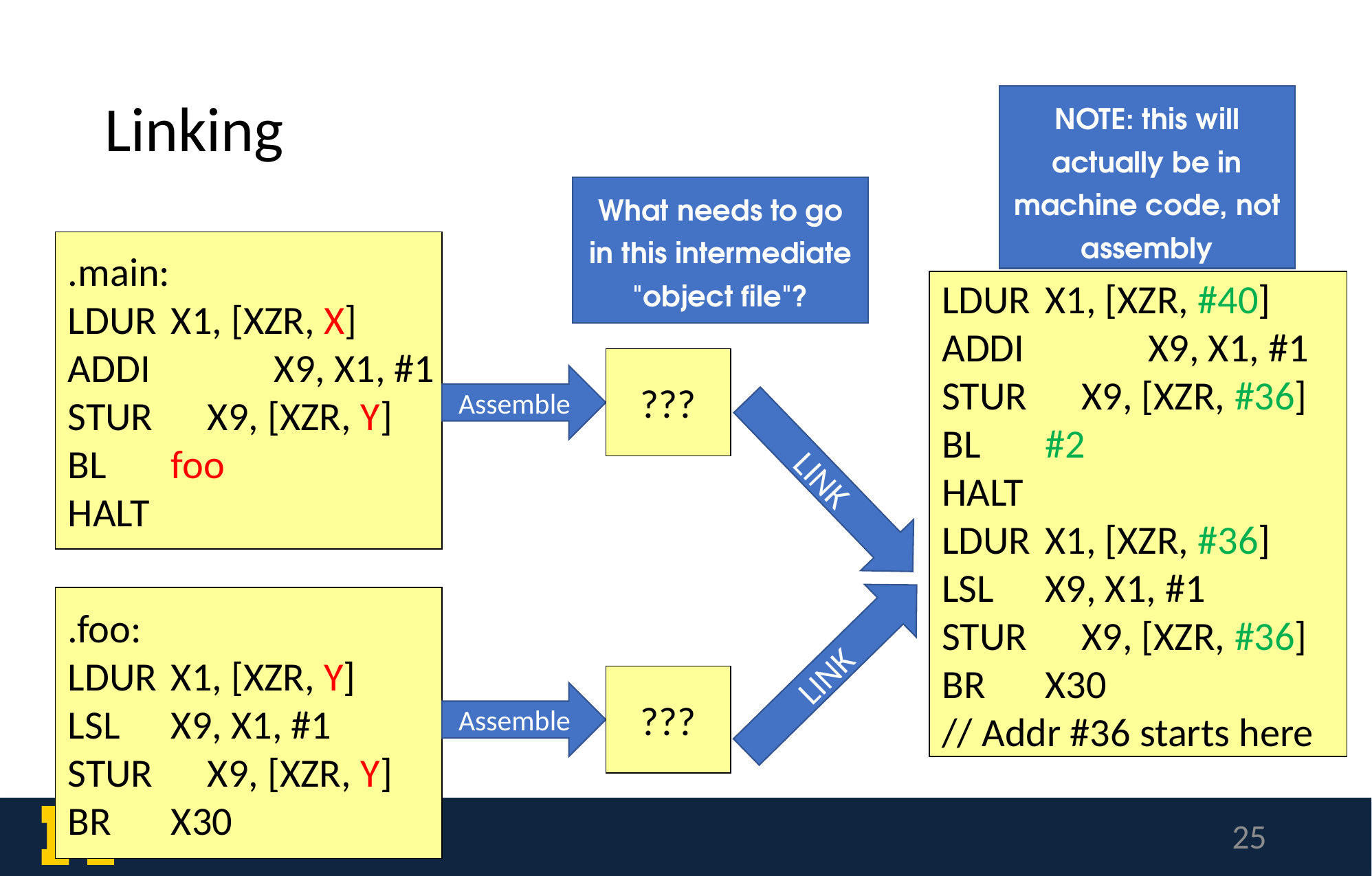

# Linking
NOTE: this will actually be in machine code, not assembly
What needs to go in this intermediate "object file"?
.main:
LDUR 	X1, [XZR, X]
ADDI   	X9, X1, #1
STUR      X9, [XZR, Y]
BL 	foo
HALT
LDUR 	X1, [XZR, #40]
ADDI   	X9, X1, #1
STUR      X9, [XZR, #36]
BL 	#2
HALT
LDUR 	X1, [XZR, #36]
LSL   	X9, X1, #1
STUR      X9, [XZR, #36]
BR	X30
// Addr #36 starts here
???
Assemble
LINK
.foo:
LDUR 	X1, [XZR, Y]
LSL   	X9, X1, #1
STUR      X9, [XZR, Y]
BR	X30
LINK
???
Assemble
25